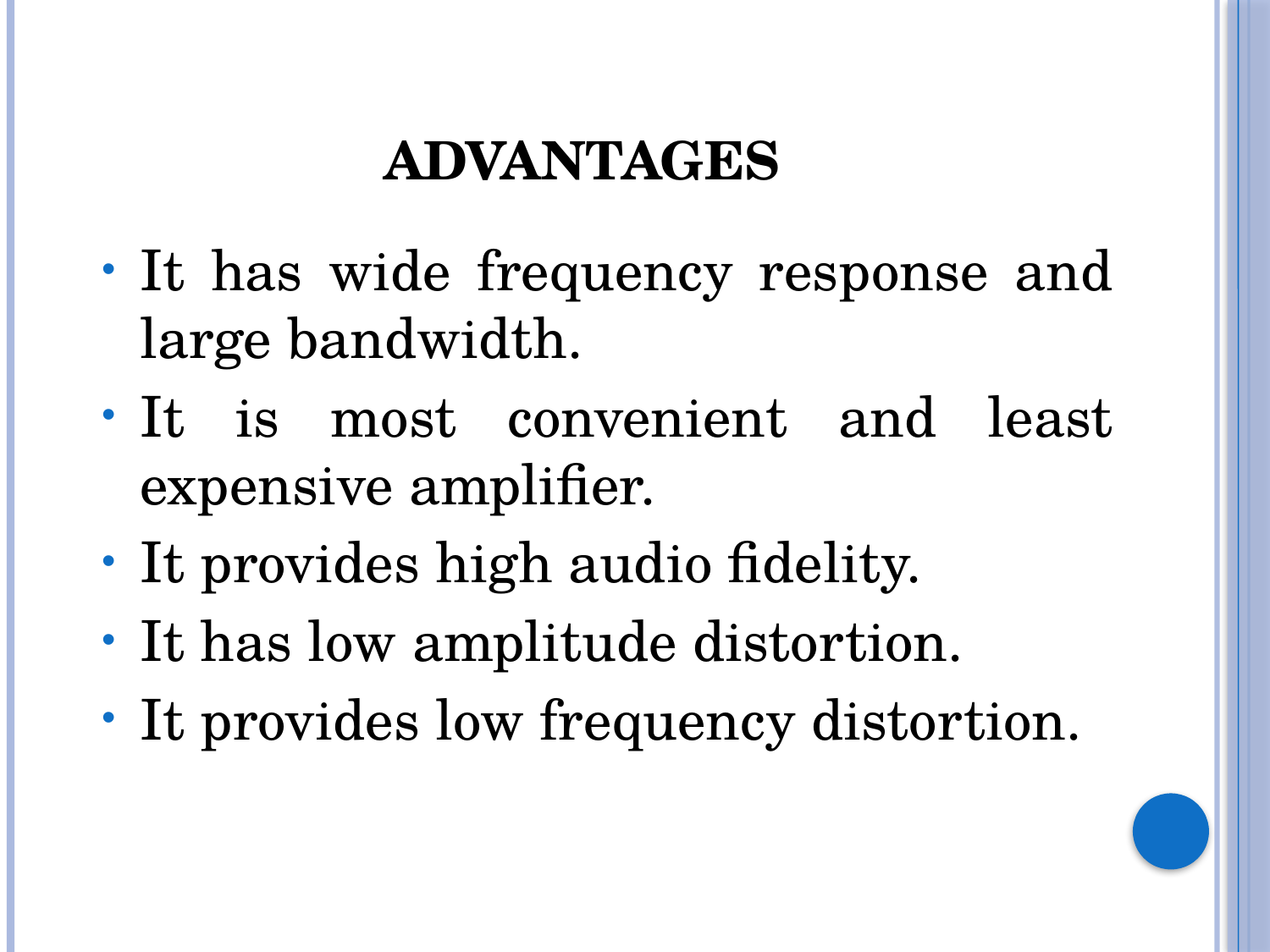

# Advantages
It has wide frequency response and large bandwidth.
It is most convenient and least expensive amplifier.
It provides high audio fidelity.
It has low amplitude distortion.
It provides low frequency distortion.